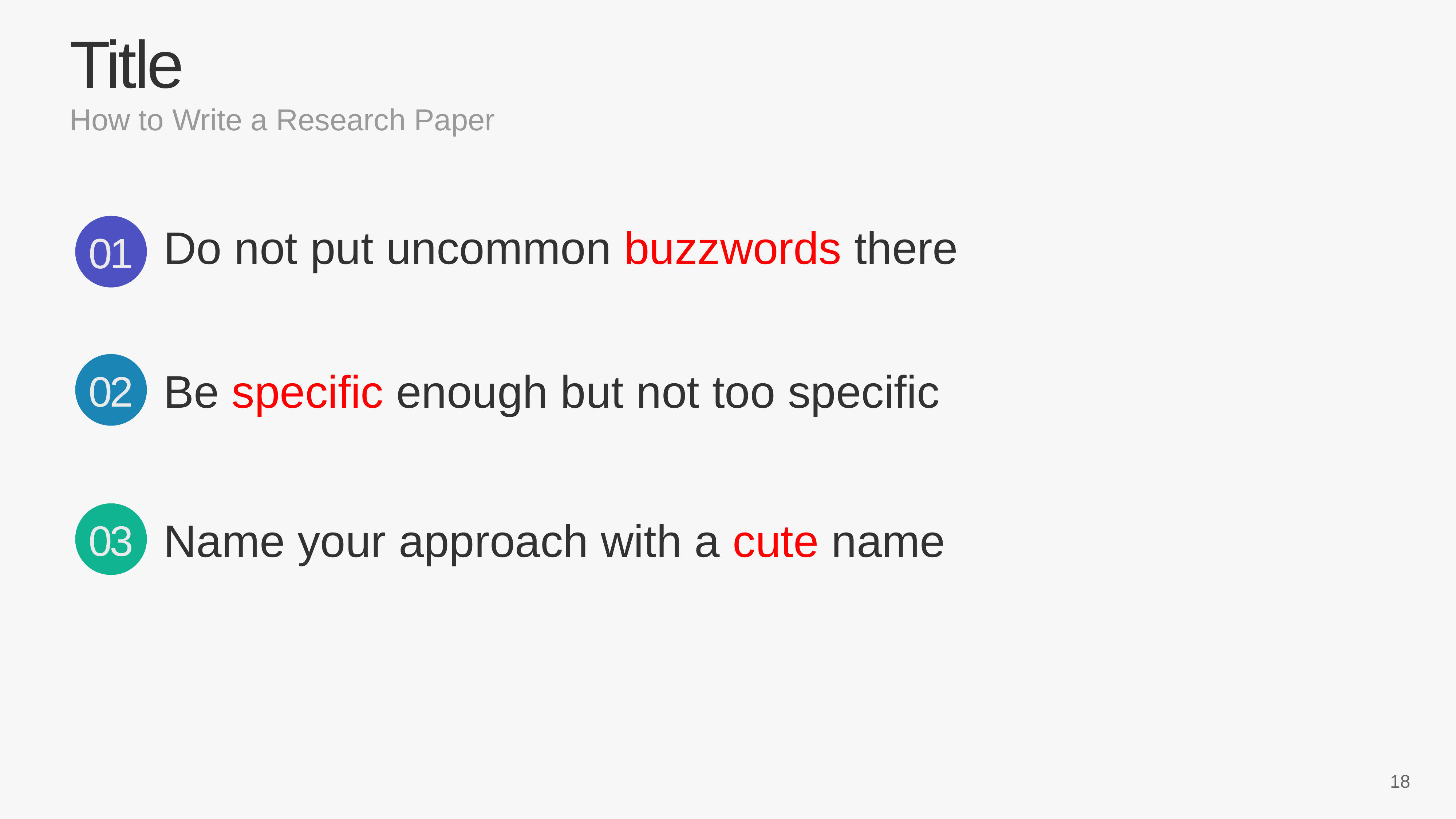

Title
How to Write a Research Paper
Do not put uncommon buzzwords there
01
02
Be specific enough but not too specific
03
Name your approach with a cute name
18